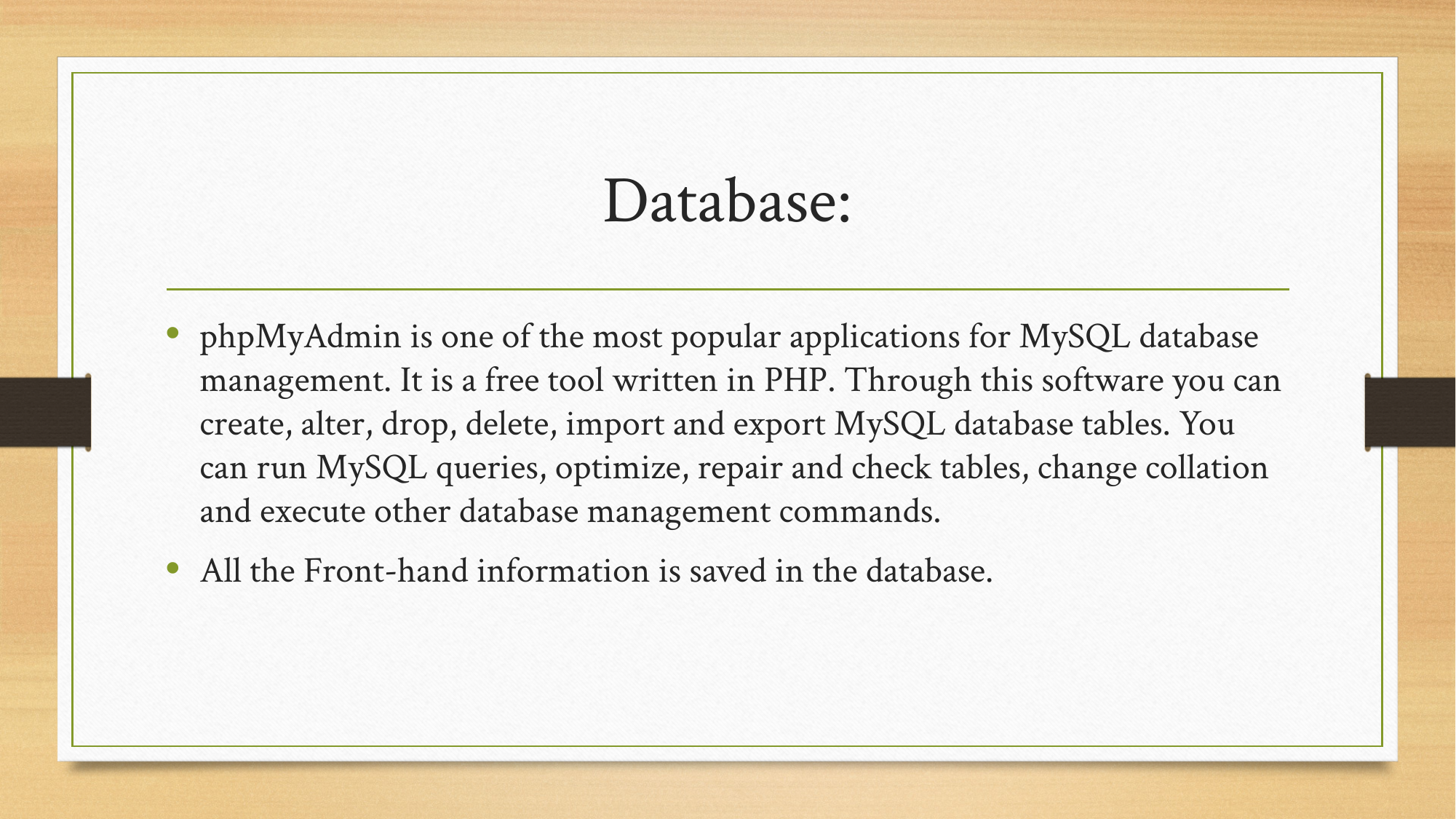

# Database:
phpMyAdmin is one of the most popular applications for MySQL database management. It is a free tool written in PHP. Through this software you can create, alter, drop, delete, import and export MySQL database tables. You can run MySQL queries, optimize, repair and check tables, change collation and execute other database management commands.
All the Front-hand information is saved in the database.